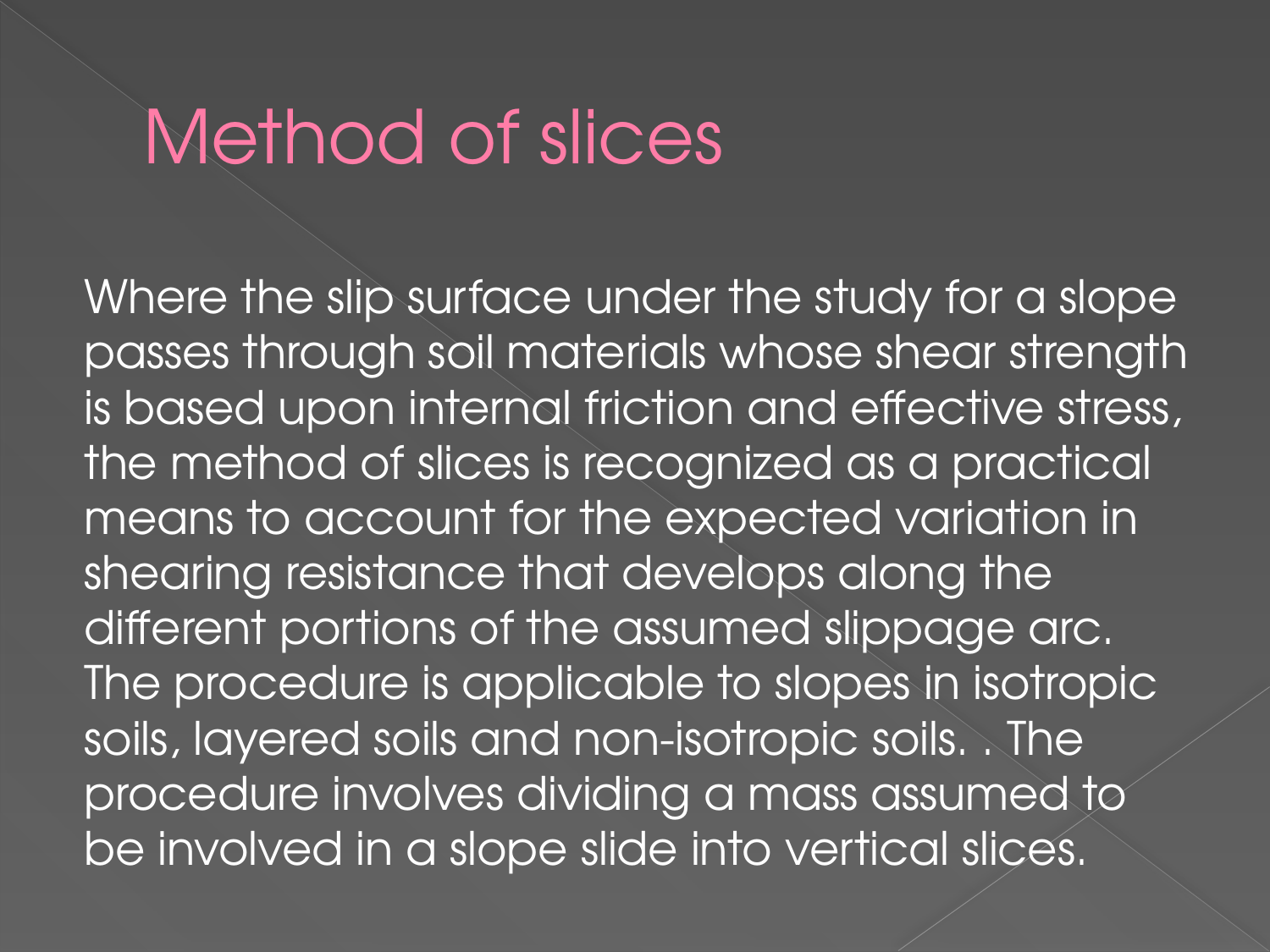

# Method of slices
Where the slip surface under the study for a slope passes through soil materials whose shear strength is based upon internal friction and effective stress, the method of slices is recognized as a practical means to account for the expected variation in shearing resistance that develops along the different portions of the assumed slippage arc. The procedure is applicable to slopes in isotropic soils, layered soils and non-isotropic soils. . The procedure involves dividing a mass assumed to be involved in a slope slide into vertical slices.